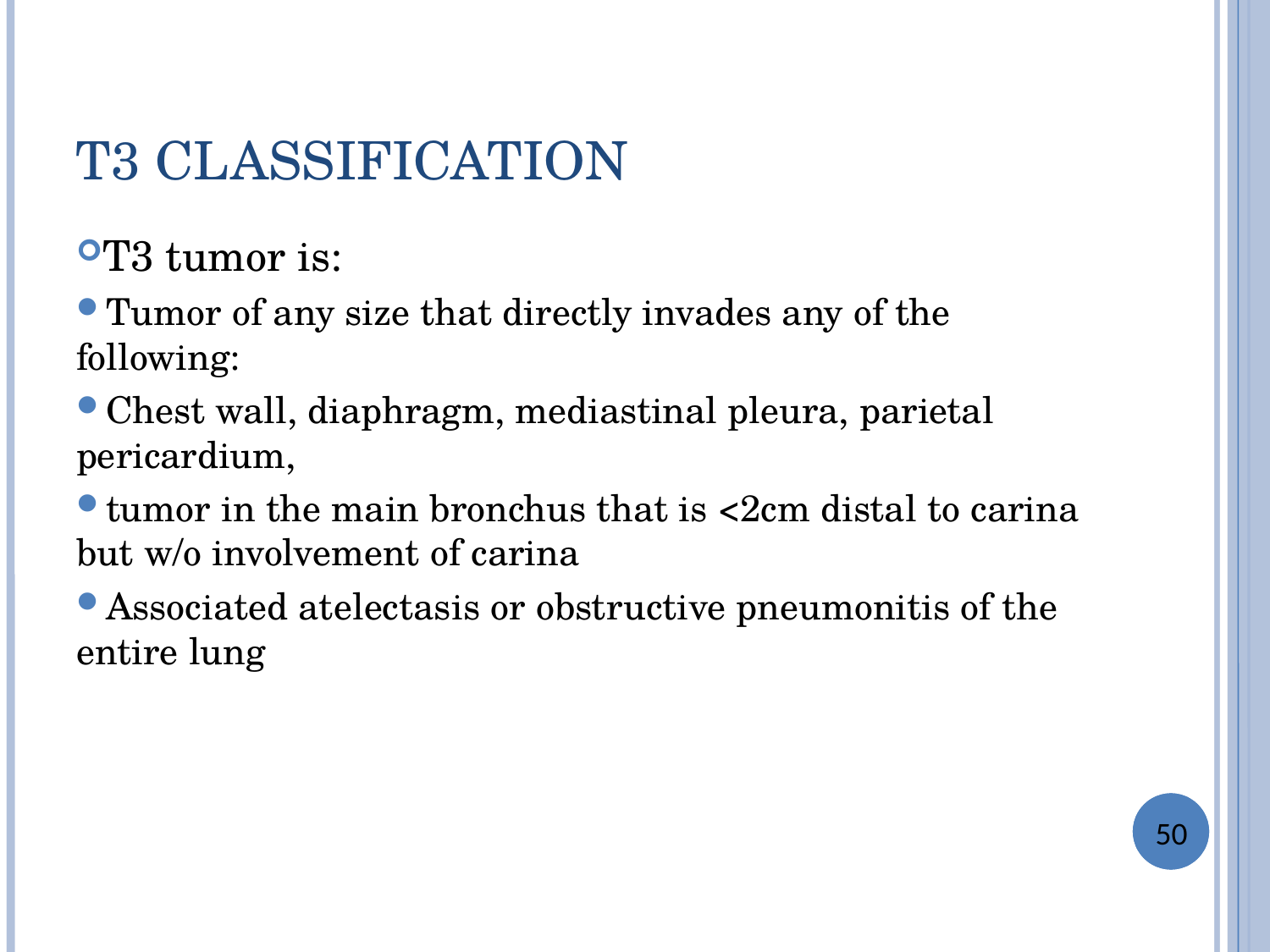

T3 CLASSIFICATION
T3 tumor is:
Tumor of any size that directly invades any of the following:
Chest wall, diaphragm, mediastinal pleura, parietal pericardium,
tumor in the main bronchus that is <2cm distal to carina but w/o involvement of carina
Associated atelectasis or obstructive pneumonitis of the entire lung

50